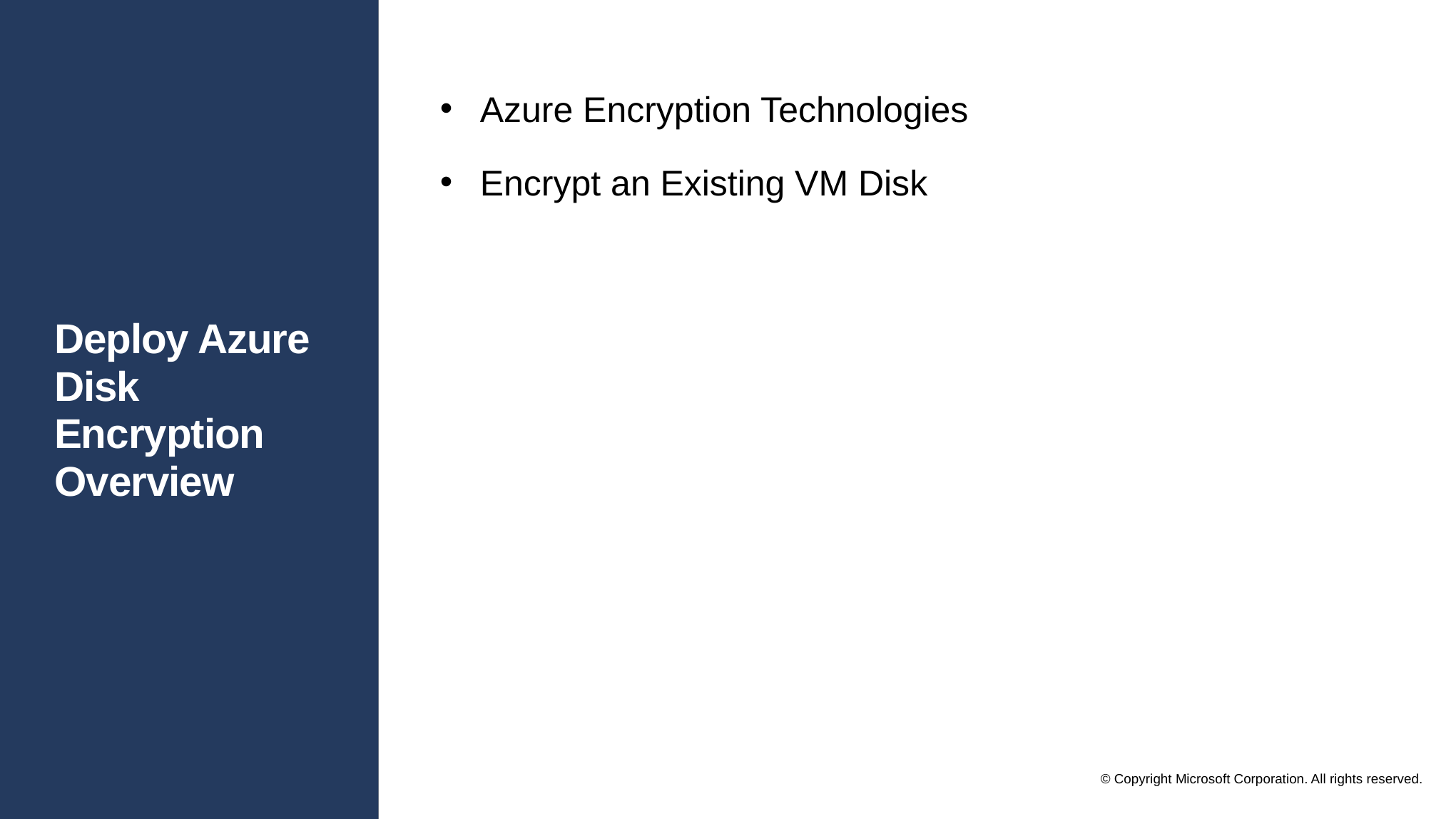

Azure Encryption Technologies
Encrypt an Existing VM Disk

# Deploy Azure Disk Encryption Overview